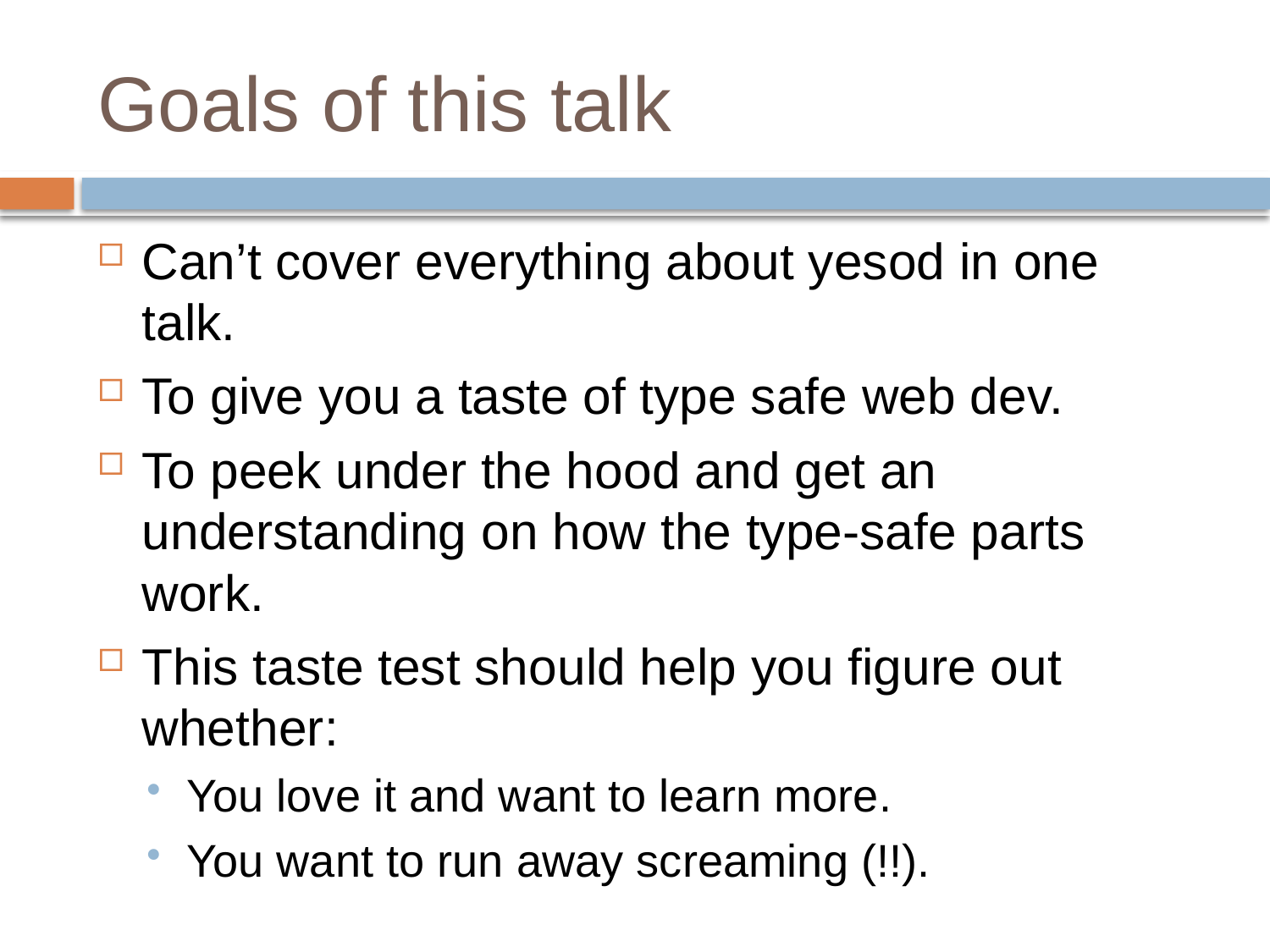

# Goals of this talk
Can’t cover everything about yesod in one talk.
To give you a taste of type safe web dev.
To peek under the hood and get an understanding on how the type-safe parts work.
This taste test should help you figure out whether:
You love it and want to learn more.
You want to run away screaming (!!).